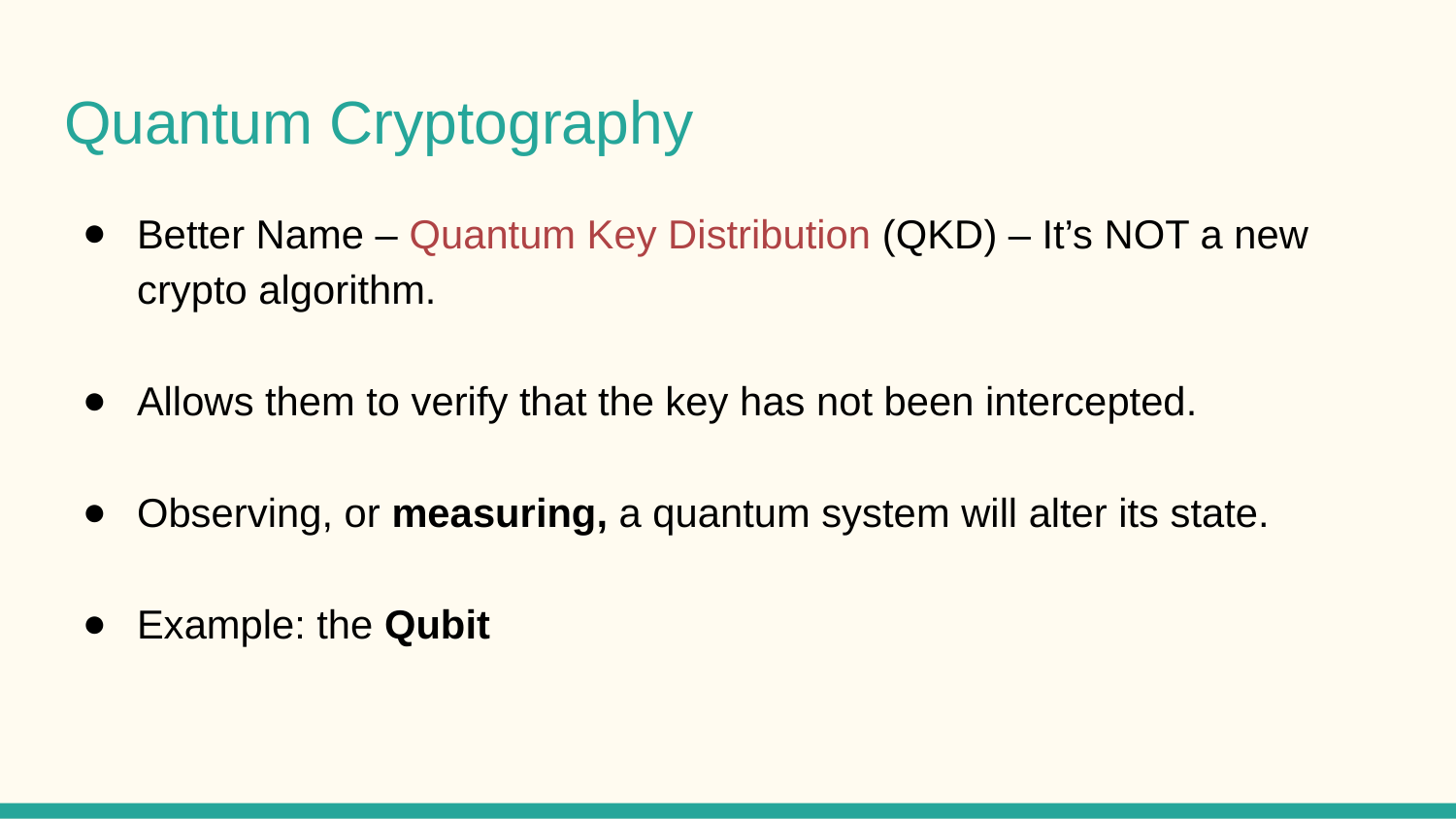

# Quantum Cryptography
Better Name – Quantum Key Distribution (QKD) – It’s NOT a new crypto algorithm.

Allows them to verify that the key has not been intercepted.

Observing, or measuring, a quantum system will alter its state.

Example: the Qubit